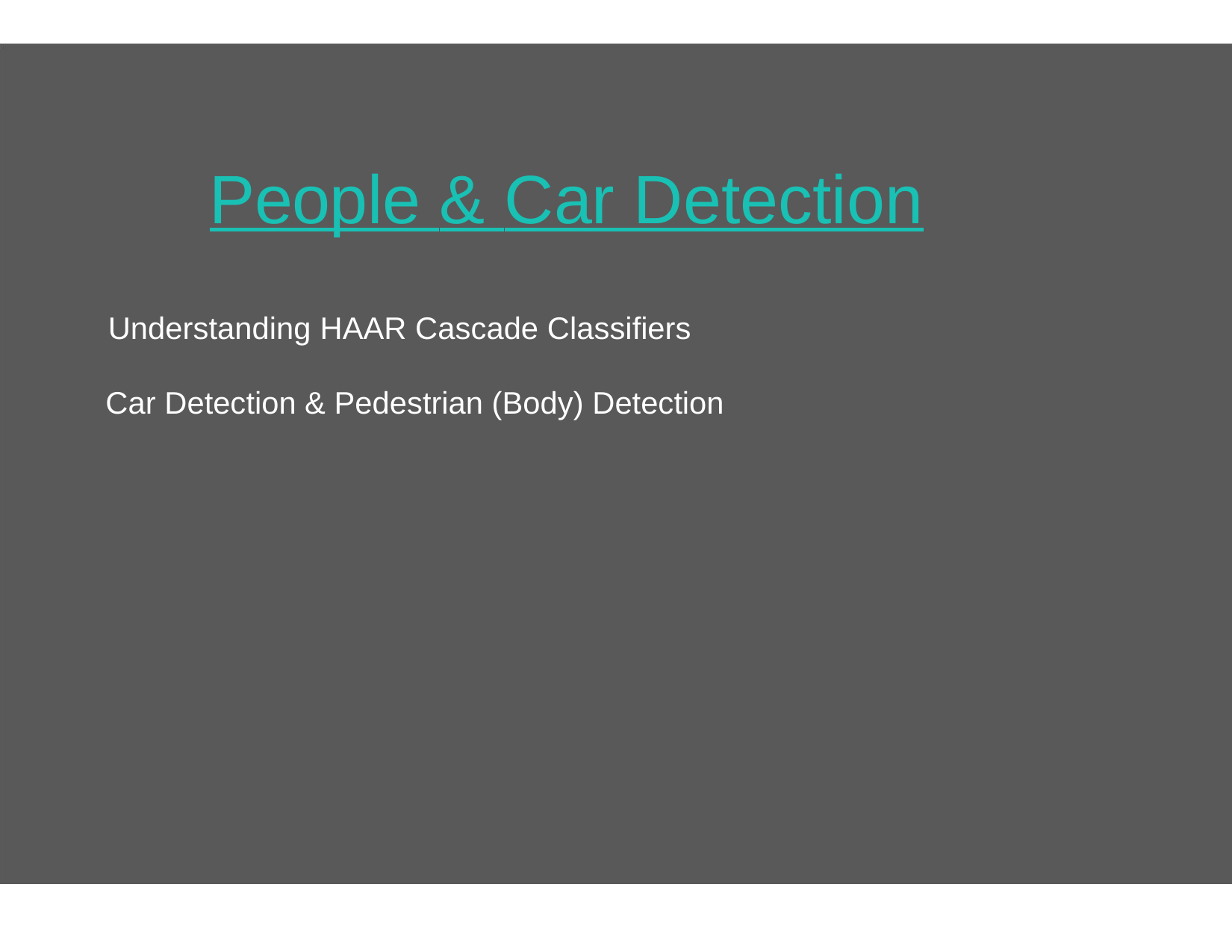

People & Car Detection
	Understanding HAAR Cascade Classifiers
	 Car Detection & Pedestrian (Body) Detection